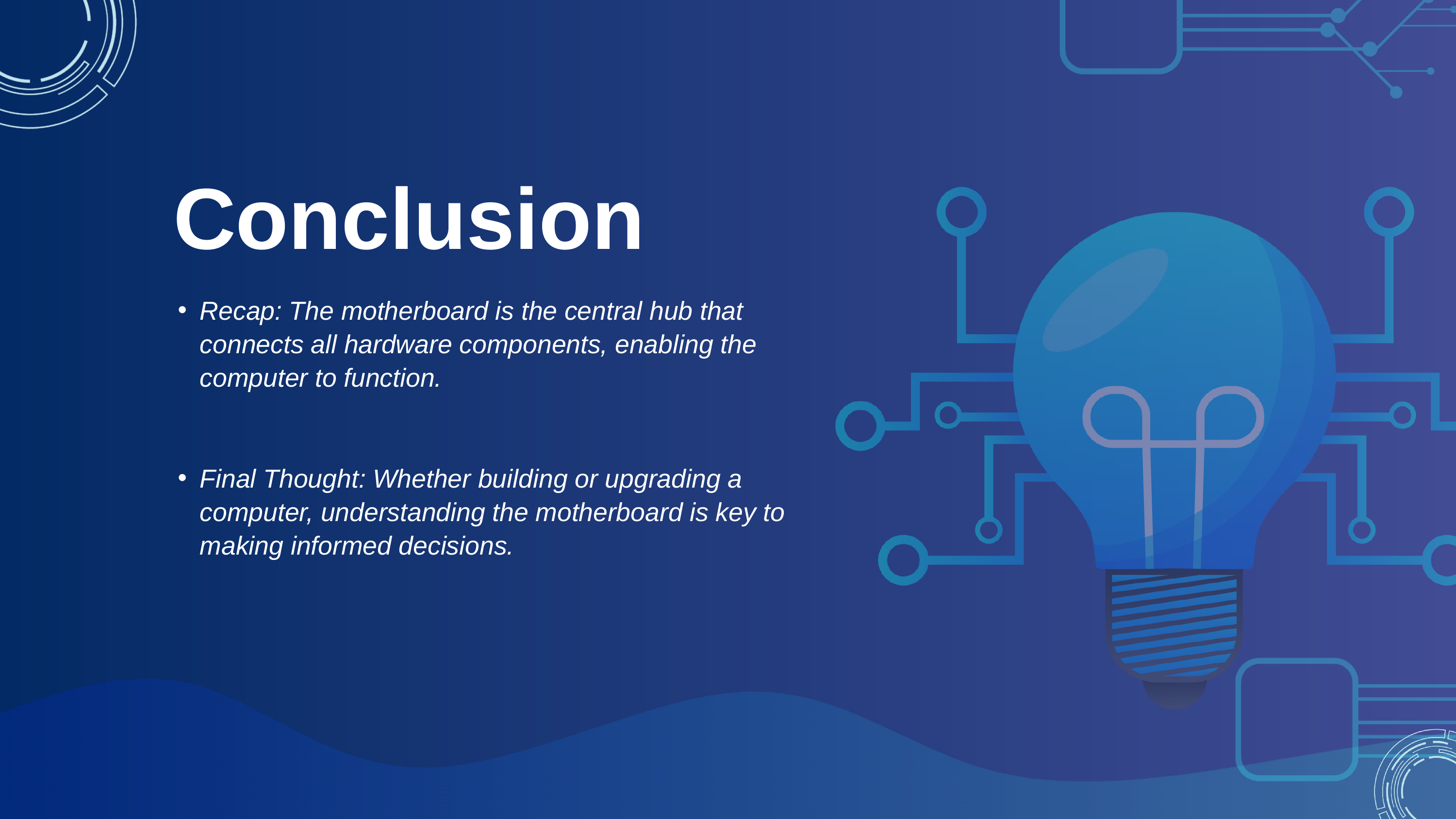

Conclusion

Recap: The motherboard is the central hub that connects all hardware components, enabling the computer to function.

Final Thought: Whether building or upgrading a computer, understanding the motherboard is key to making informed decisions.